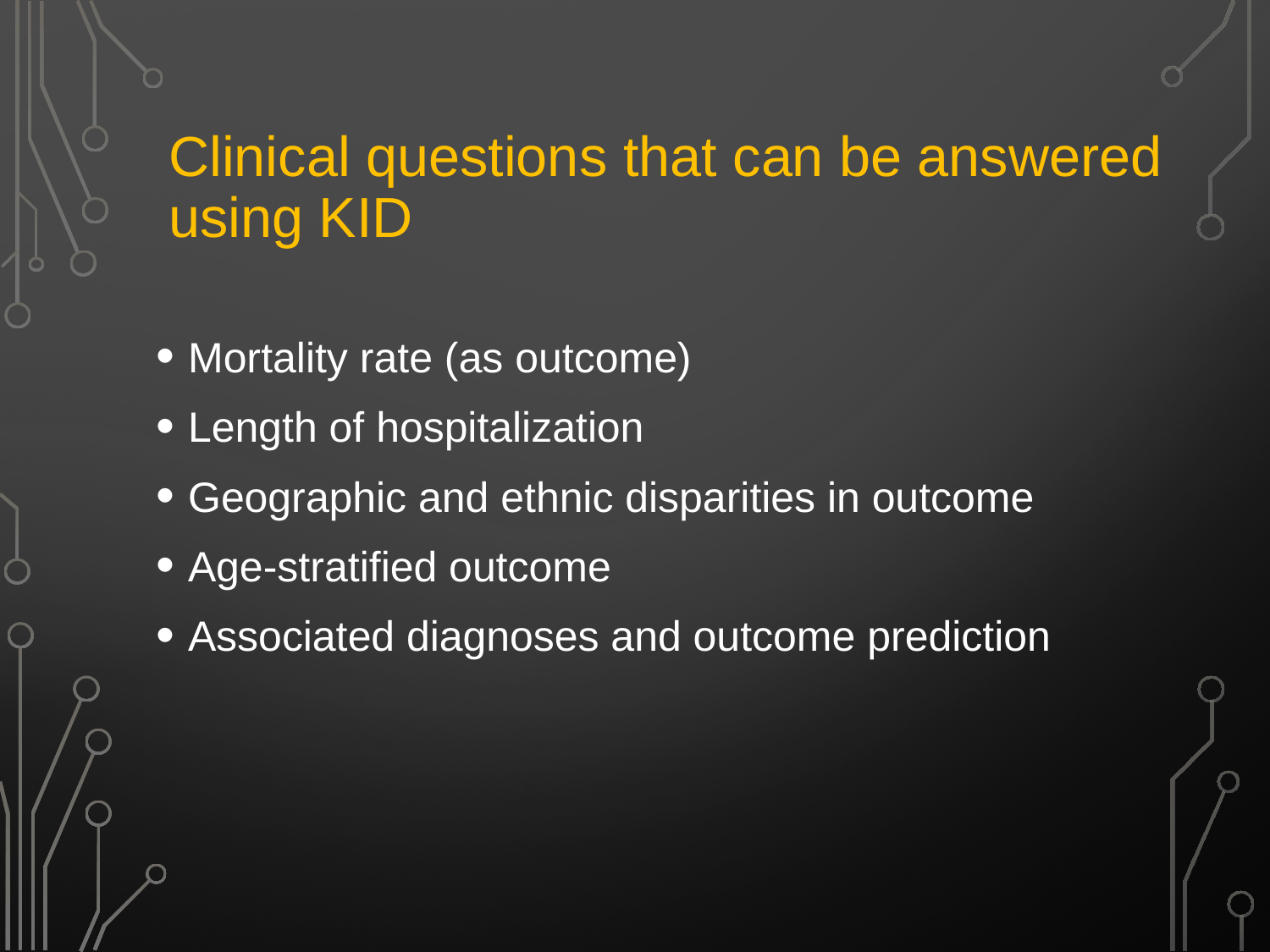

# Clinical questions that can be answered using KID
Mortality rate (as outcome)
Length of hospitalization
Geographic and ethnic disparities in outcome
Age-stratified outcome
Associated diagnoses and outcome prediction